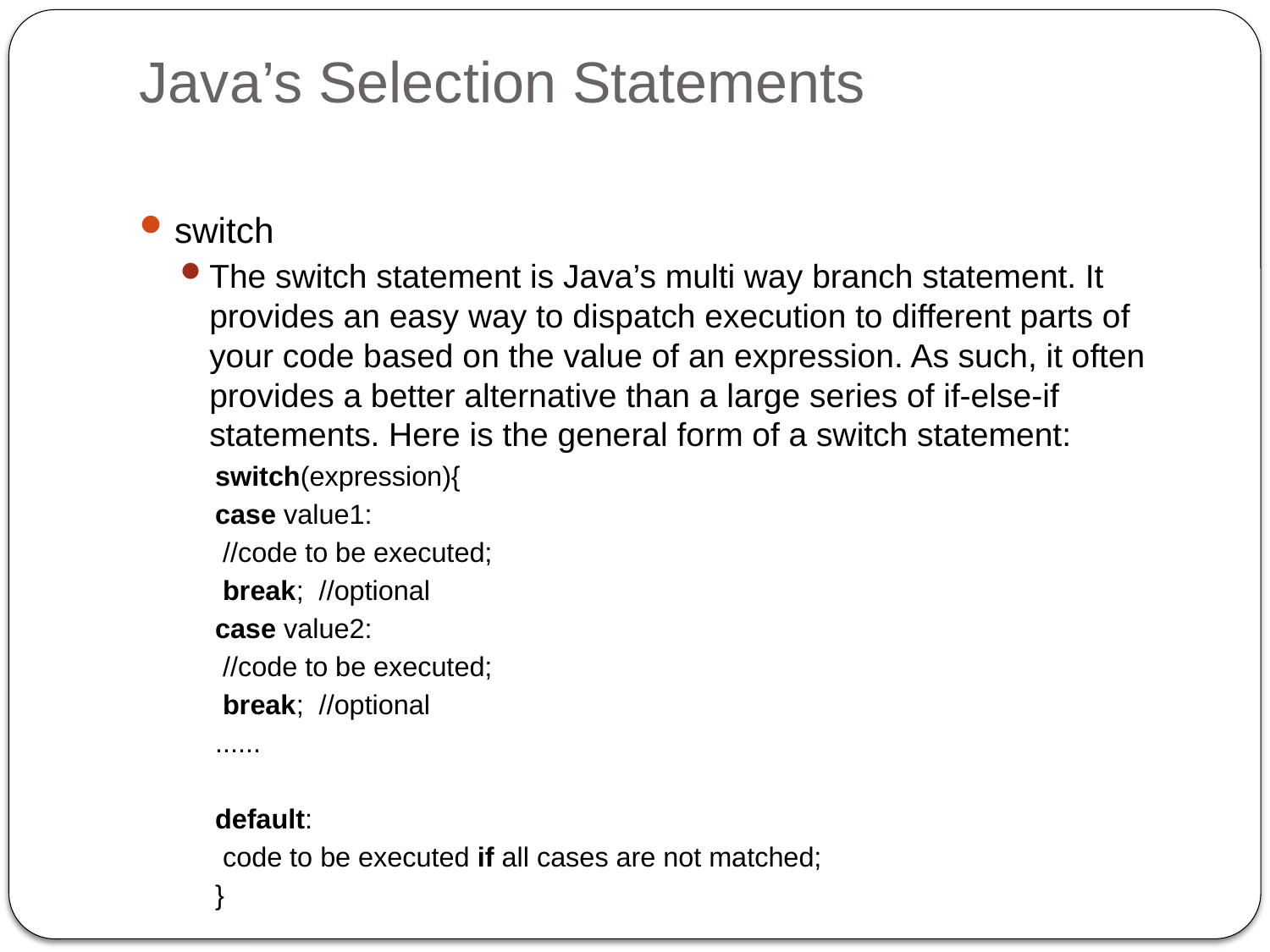

# Java’s Selection Statements
switch
The switch statement is Java’s multi way branch statement. It provides an easy way to dispatch execution to different parts of your code based on the value of an expression. As such, it often provides a better alternative than a large series of if-else-if statements. Here is the general form of a switch statement:
switch(expression){
case value1:
 //code to be executed;
 break;  //optional
case value2:
 //code to be executed;
 break;  //optional
......

default:
 code to be executed if all cases are not matched;
}